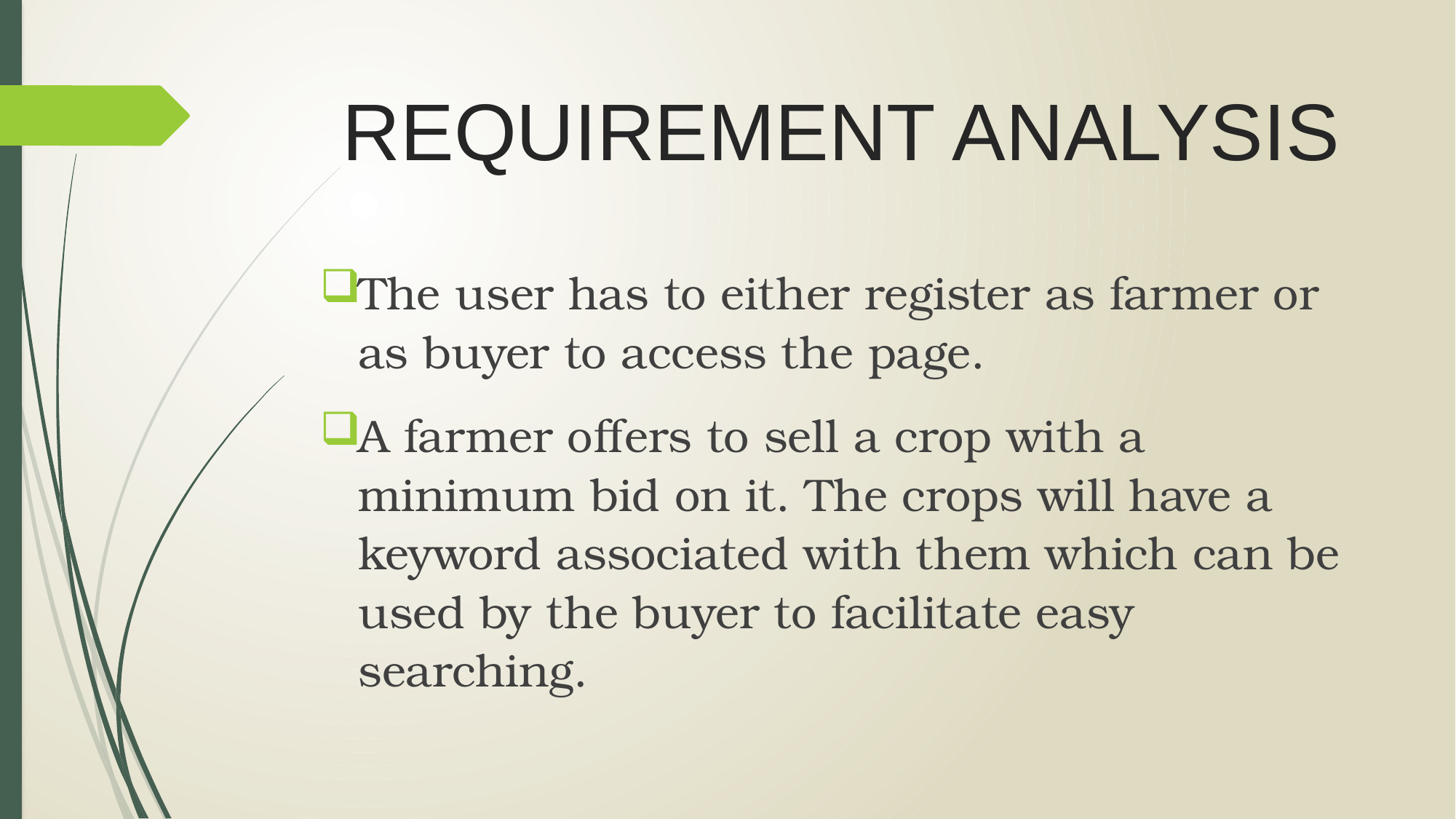

# REQUIREMENT ANALYSIS
The user has to either register as farmer or as buyer to access the page.
A farmer offers to sell a crop with a minimum bid on it. The crops will have a keyword associated with them which can be used by the buyer to facilitate easy searching.